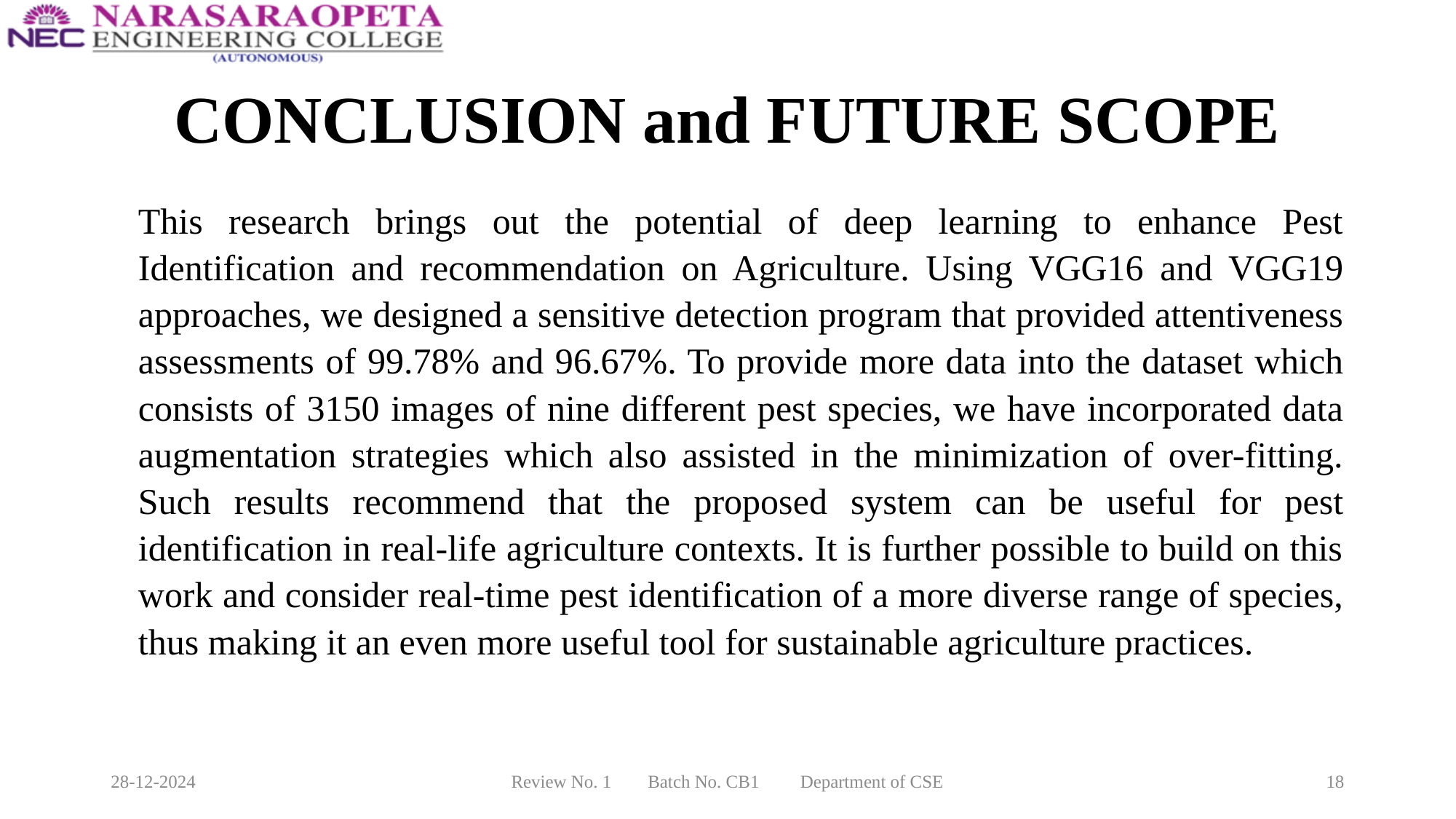

# CONCLUSION and FUTURE SCOPE
This research brings out the potential of deep learning to enhance Pest Identification and recommendation on Agriculture. Using VGG16 and VGG19 approaches, we designed a sensitive detection program that provided attentiveness assessments of 99.78% and 96.67%. To provide more data into the dataset which consists of 3150 images of nine different pest species, we have incorporated data augmentation strategies which also assisted in the minimization of over-fitting. Such results recommend that the proposed system can be useful for pest identification in real-life agriculture contexts. It is further possible to build on this work and consider real-time pest identification of a more diverse range of species, thus making it an even more useful tool for sustainable agriculture practices.
28-12-2024
Review No. 1        Batch No. CB1         Department of CSE
18